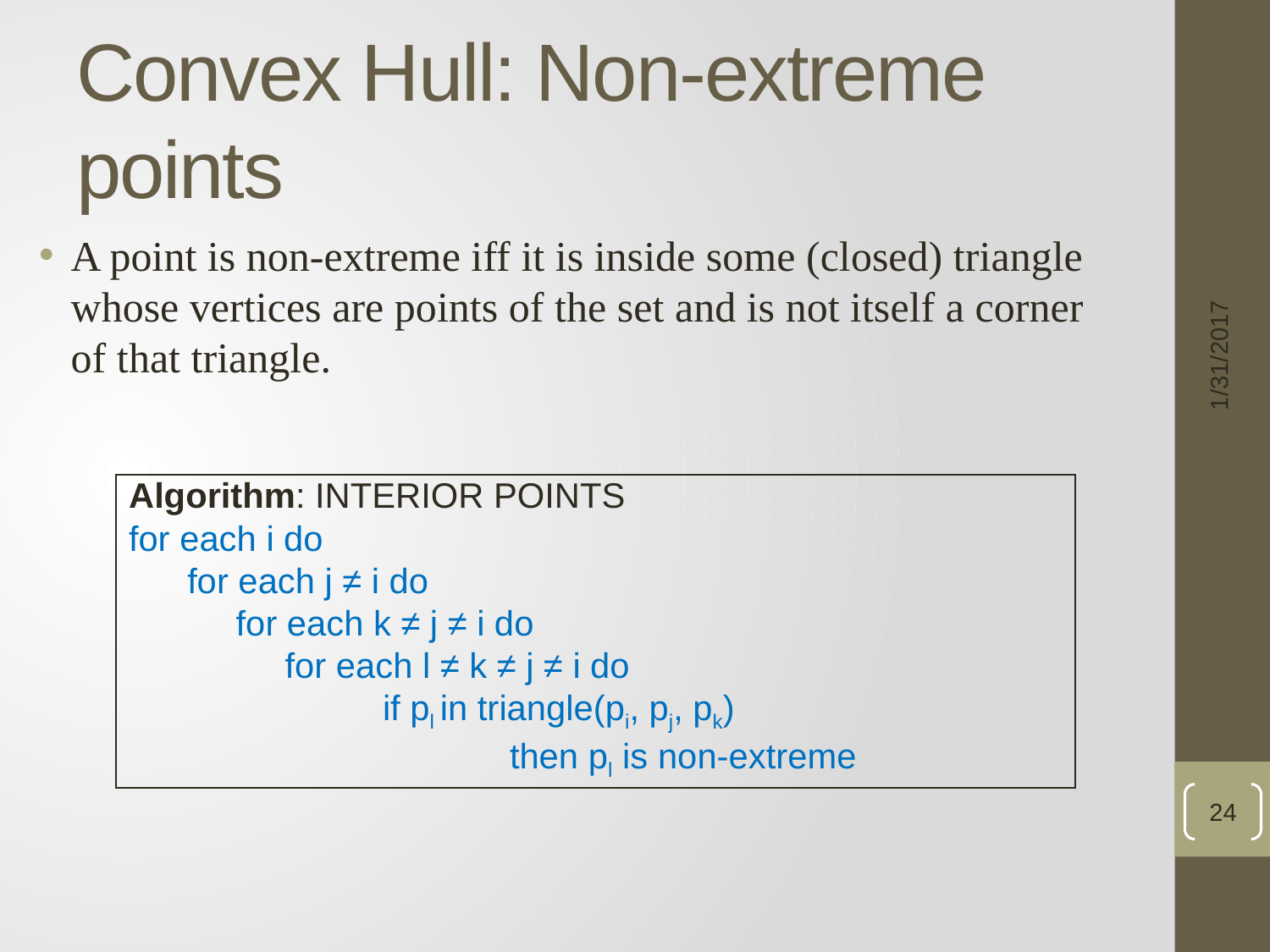

# Convex Hull: Non-extreme points
A point is non-extreme iff it is inside some (closed) triangle whose vertices are points of the set and is not itself a corner of that triangle.
1/31/2017
Algorithm: INTERIOR POINTS
for each i do
      for each j ≠ i do
           for each k ≠ j ≠ i do
	   for each l ≠ k ≠ j ≠ i do
		if pl in triangle(pi, pj, pk)
			then pl is non-extreme
24